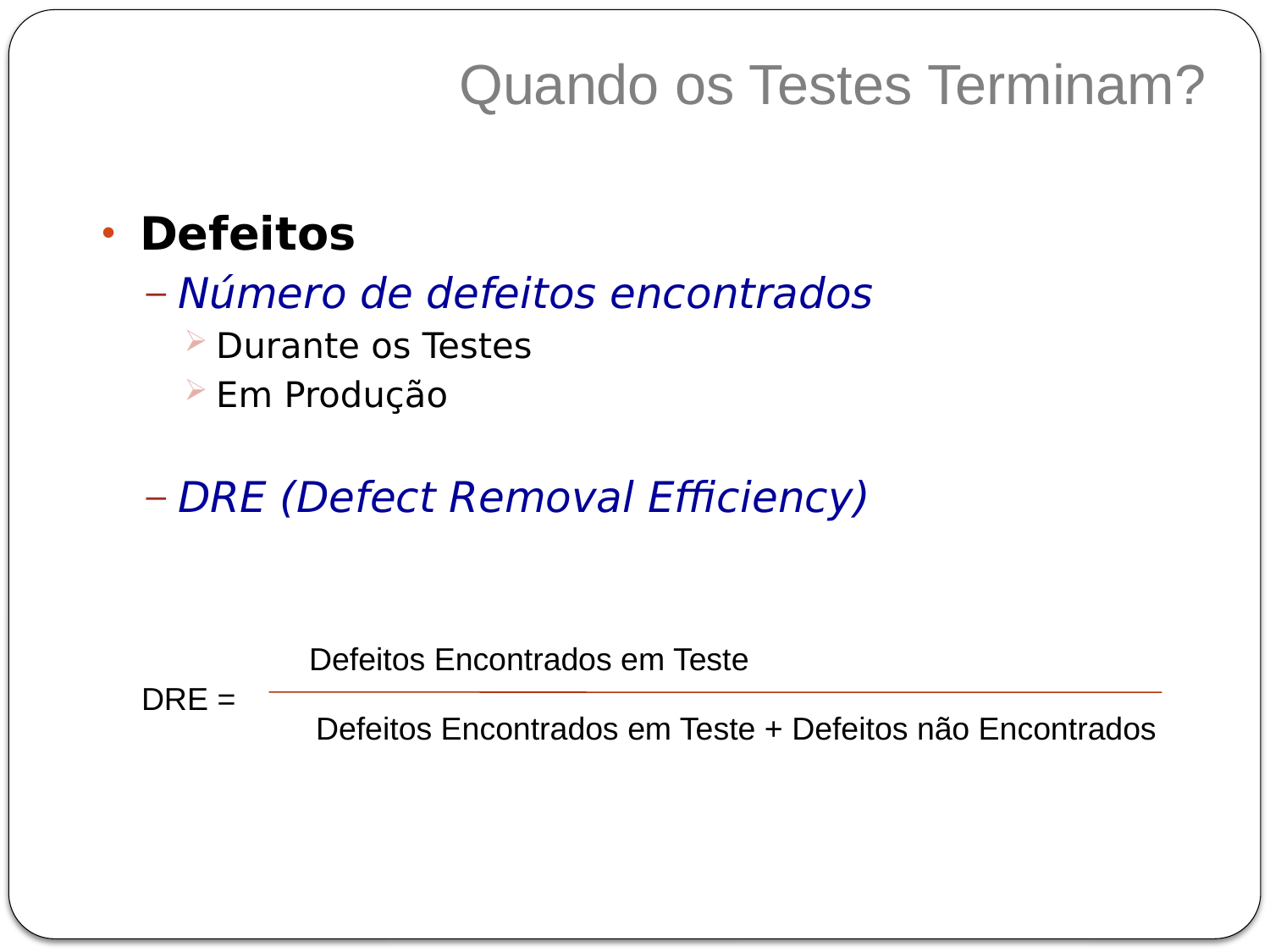

Quando os Testes Terminam?
Defeitos
Número de defeitos encontrados
Durante os Testes
Em Produção

DRE (Defect Removal Efficiency)
  Defeitos Encontrados em Teste
DRE =
     Defeitos Encontrados em Teste + Defeitos não Encontrados